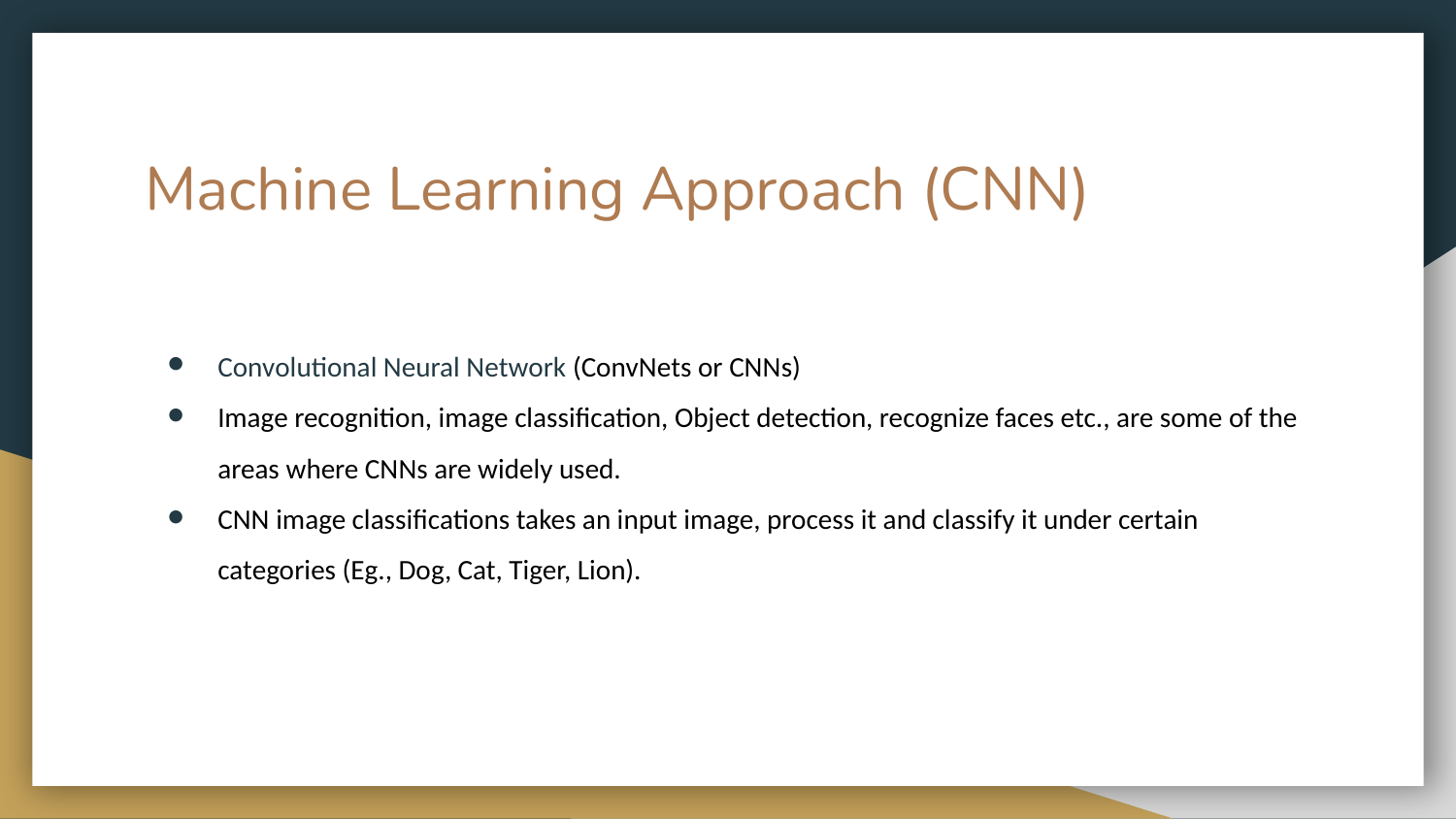

# Machine Learning Approach (CNN)
Convolutional Neural Network (ConvNets or CNNs)
Image recognition, image classification, Object detection, recognize faces etc., are some of the areas where CNNs are widely used.
CNN image classifications takes an input image, process it and classify it under certain categories (Eg., Dog, Cat, Tiger, Lion).